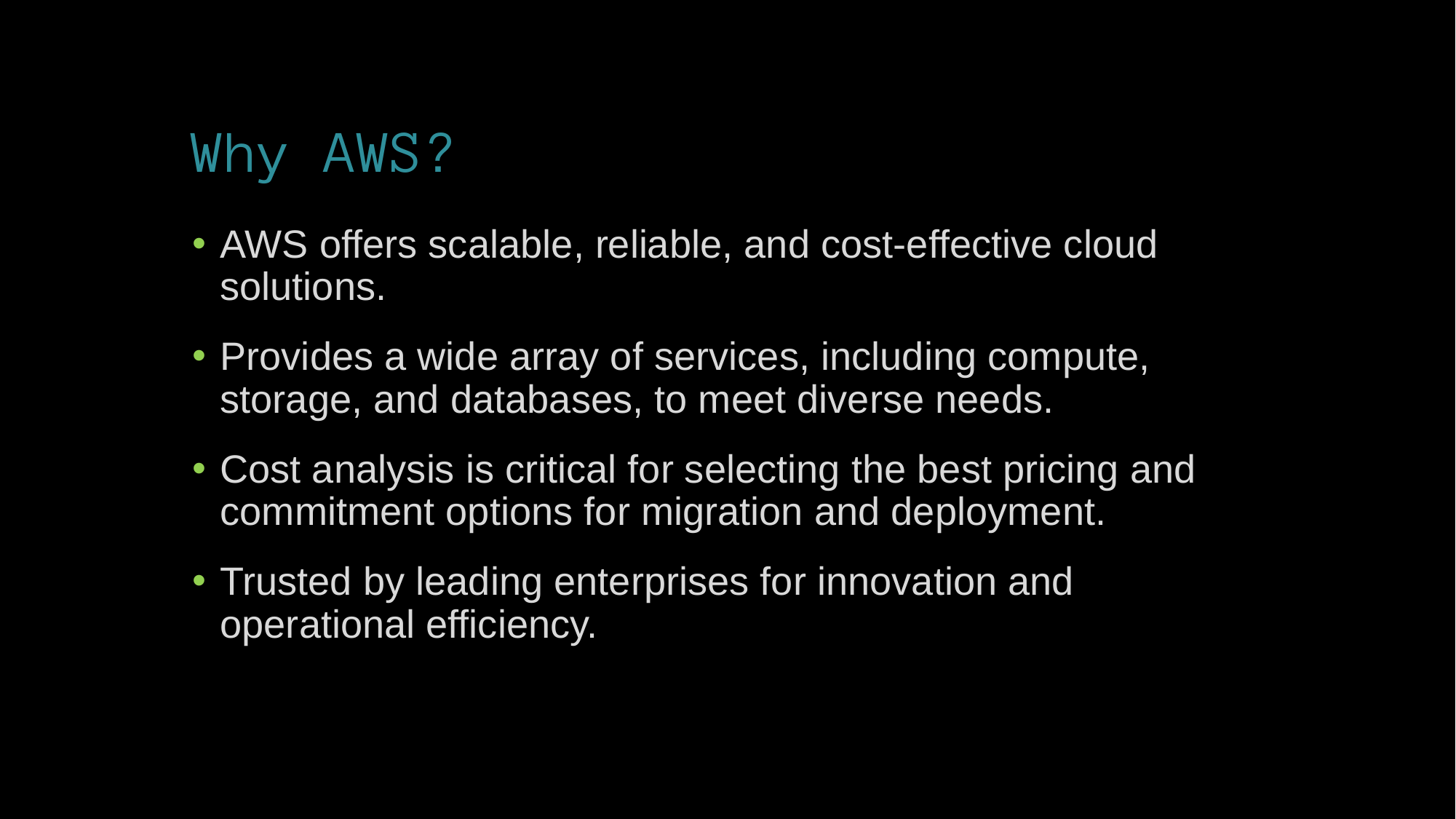

# Why AWS?
AWS offers scalable, reliable, and cost-effective cloud solutions.
Provides a wide array of services, including compute, storage, and databases, to meet diverse needs.
Cost analysis is critical for selecting the best pricing and commitment options for migration and deployment.
Trusted by leading enterprises for innovation and operational efficiency.